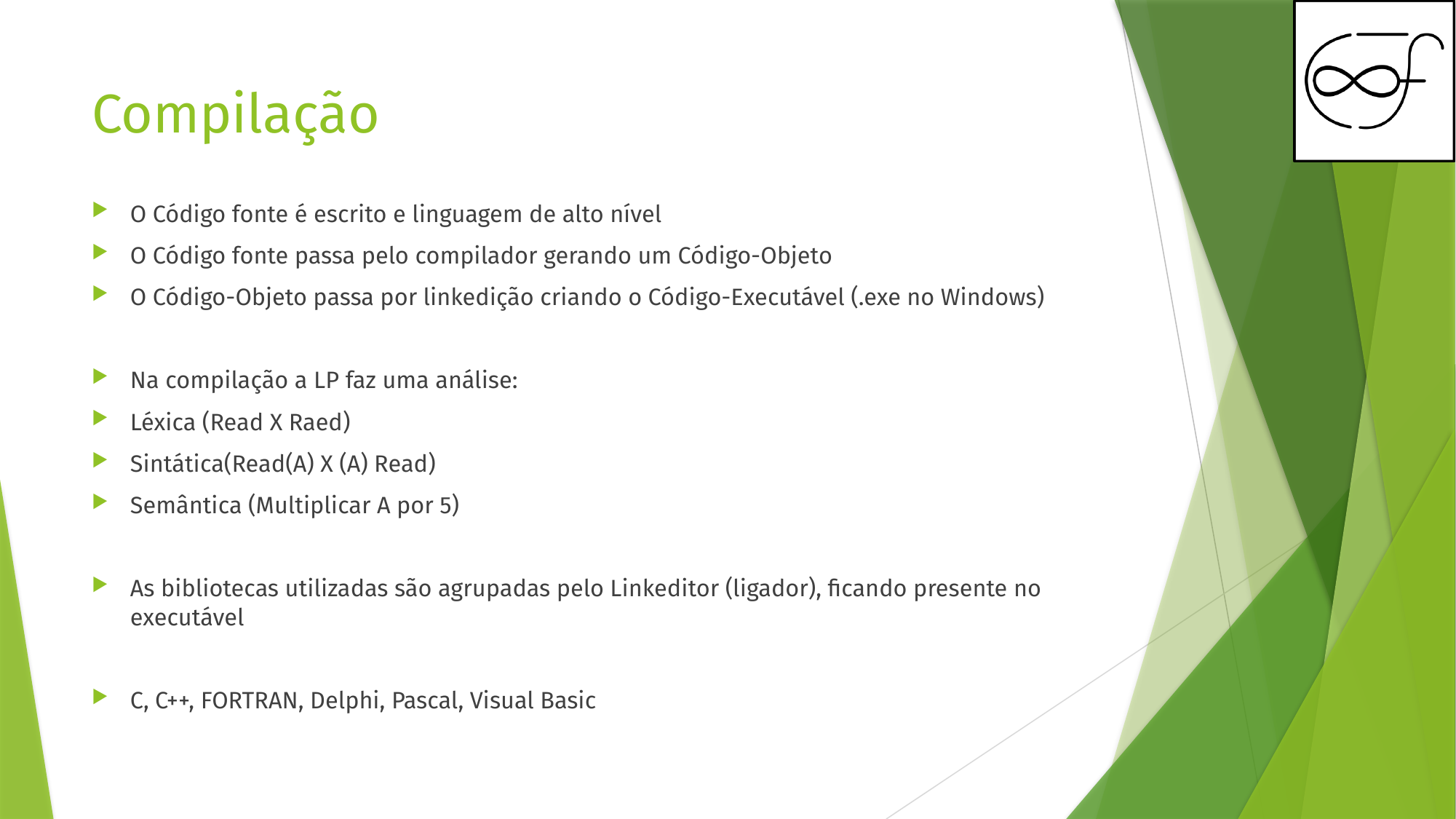

# Compilação
O Código fonte é escrito e linguagem de alto nível
O Código fonte passa pelo compilador gerando um Código-Objeto
O Código-Objeto passa por linkedição criando o Código-Executável (.exe no Windows)

Na compilação a LP faz uma análise:
Léxica (Read X Raed)
Sintática(Read(A) X (A) Read)
Semântica (Multiplicar A por 5)

As bibliotecas utilizadas são agrupadas pelo Linkeditor (ligador), ficando presente no executável

C, C++, FORTRAN, Delphi, Pascal, Visual Basic